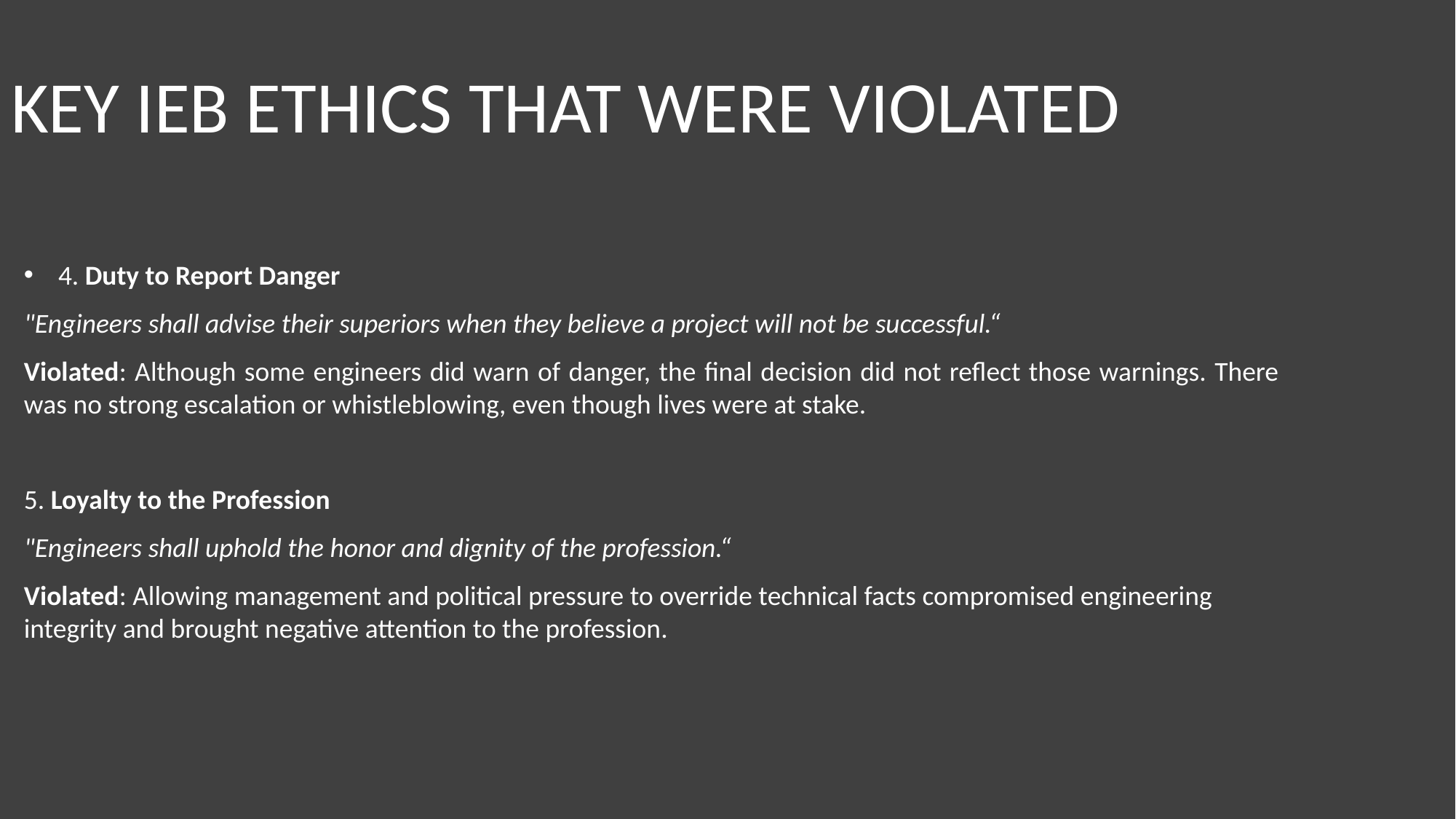

# Key Ieb ethics that were violated
4. Duty to Report Danger
"Engineers shall advise their superiors when they believe a project will not be successful.“
Violated: Although some engineers did warn of danger, the final decision did not reflect those warnings. There was no strong escalation or whistleblowing, even though lives were at stake.

5. Loyalty to the Profession
"Engineers shall uphold the honor and dignity of the profession.“
Violated: Allowing management and political pressure to override technical facts compromised engineering integrity and brought negative attention to the profession.